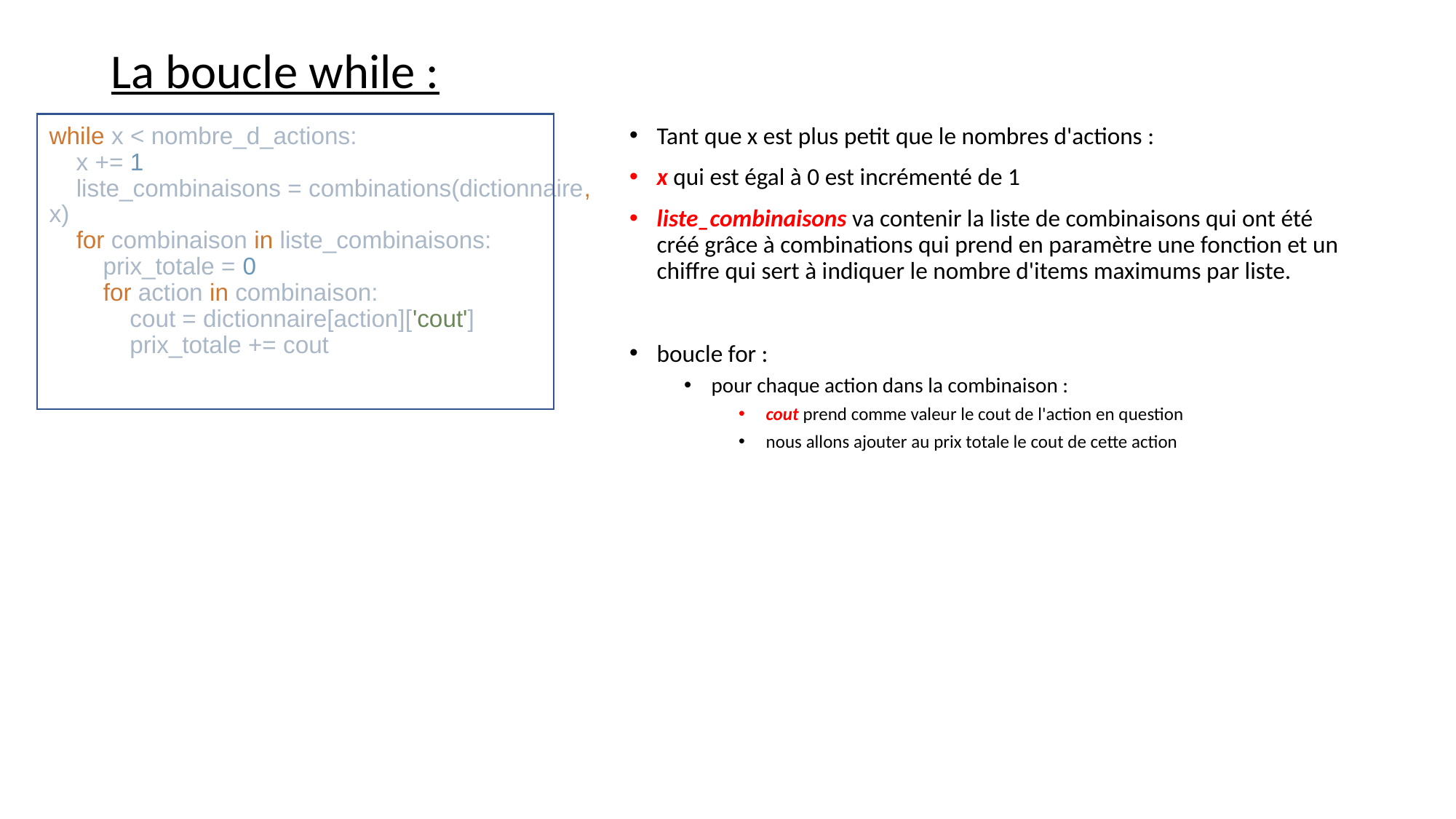

# La boucle while :

while x < nombre_d_actions:
    x += 1
    liste_combinaisons = combinations(dictionnaire, x)
    for combinaison in liste_combinaisons:
        prix_totale = 0
        for action in combinaison:
            cout = dictionnaire[action]['cout']
            prix_totale += cout
Tant que x est plus petit que le nombres d'actions :
x qui est égal à 0 est incrémenté de 1
liste_combinaisons va contenir la liste de combinaisons qui ont été créé grâce à combinations qui prend en paramètre une fonction et un chiffre qui sert à indiquer le nombre d'items maximums par liste.

boucle for :
pour chaque action dans la combinaison :
cout prend comme valeur le cout de l'action en question
nous allons ajouter au prix totale le cout de cette action